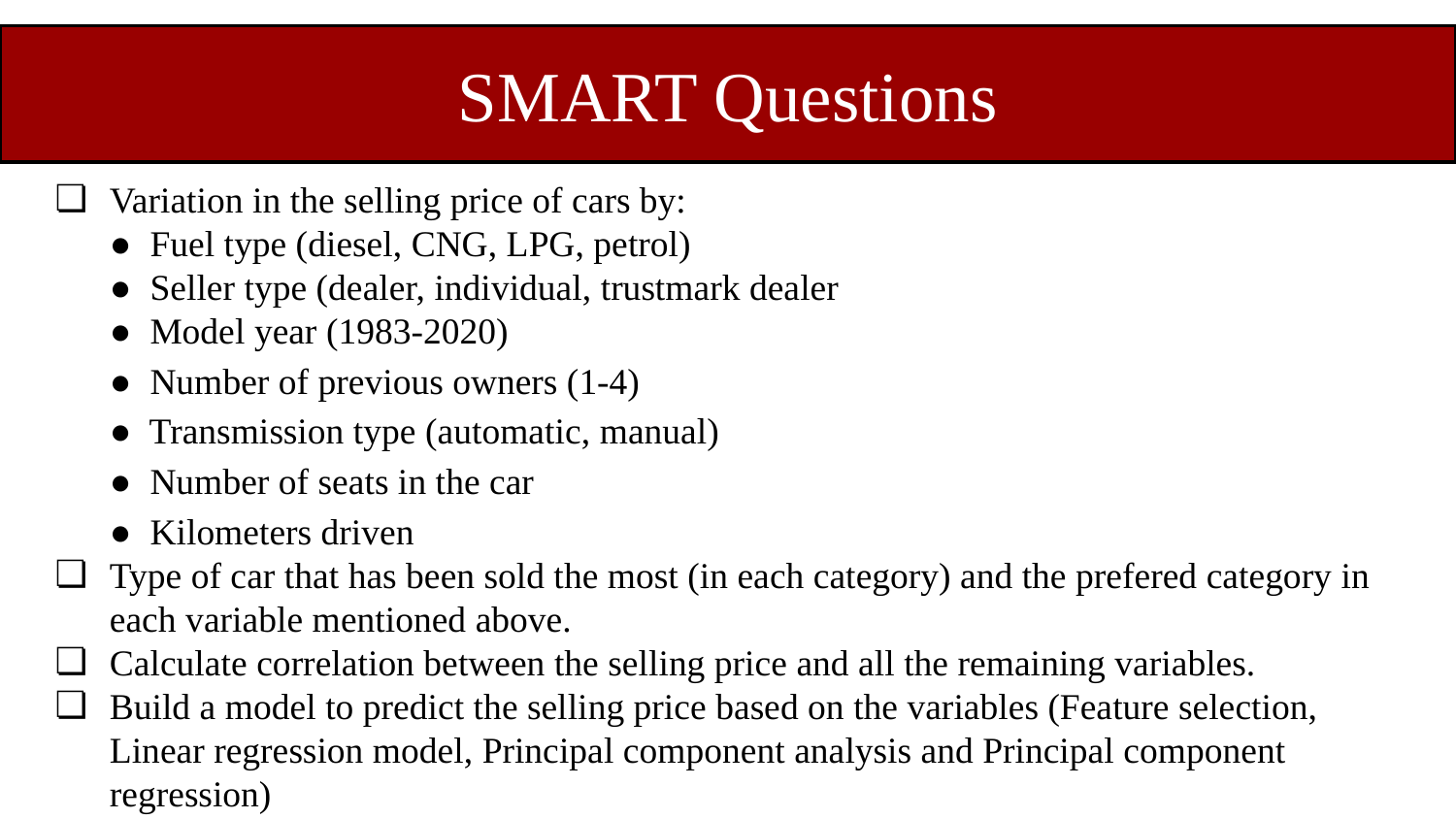

# SMART Questions
Variation in the selling price of cars by:
●  Fuel type (diesel, CNG, LPG, petrol)
●  Seller type (dealer, individual, trustmark dealer
●  Model year (1983-2020)
●  Number of previous owners (1-4)
●  Transmission type (automatic, manual)
●  Number of seats in the car
●  Kilometers driven
Type of car that has been sold the most (in each category) and the prefered category in each variable mentioned above.
Calculate correlation between the selling price and all the remaining variables.
Build a model to predict the selling price based on the variables (Feature selection, Linear regression model, Principal component analysis and Principal component regression)